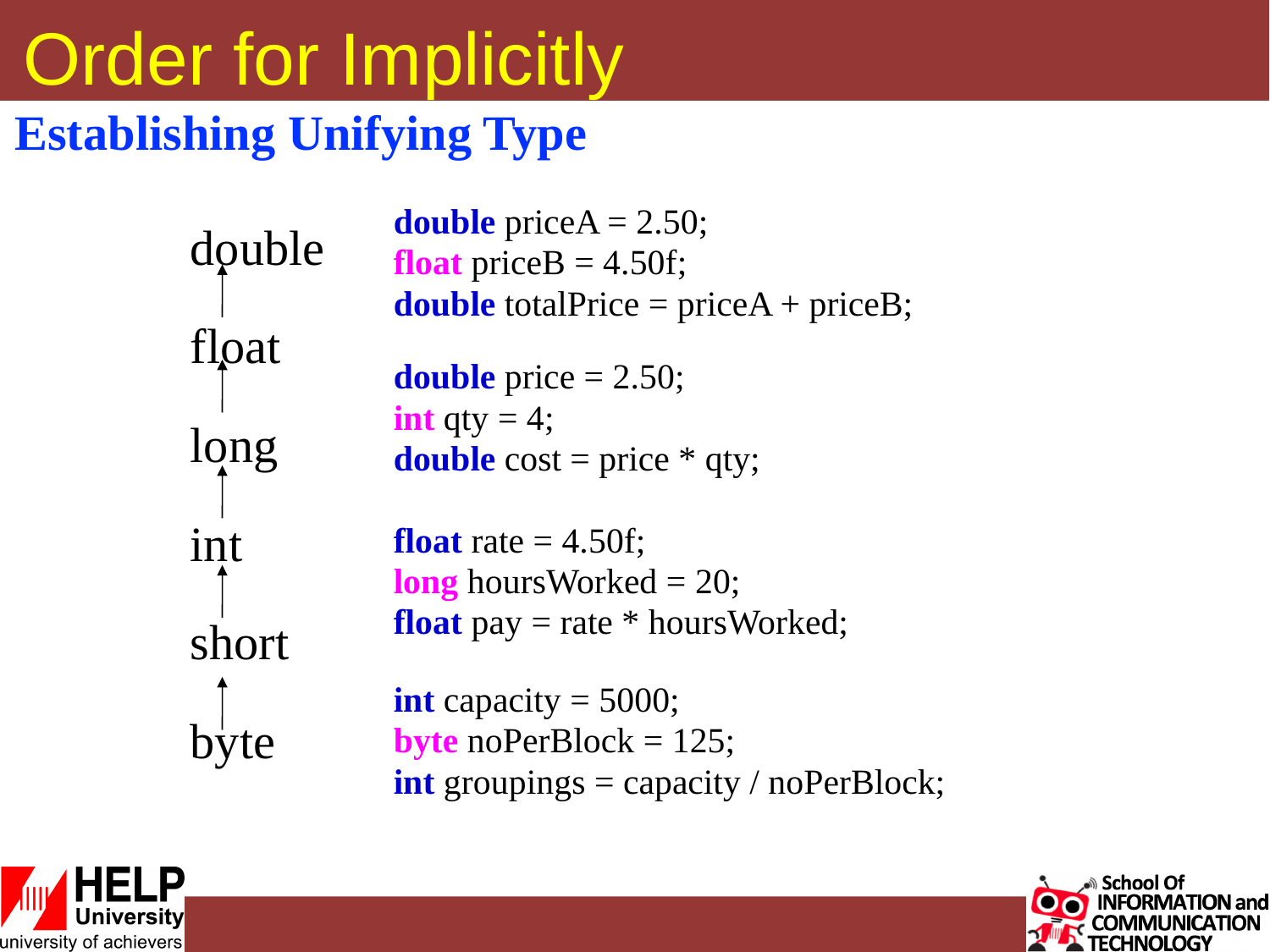

# Order for Implicitly
Establishing Unifying Type
double
float
long
int
short
byte
double priceA = 2.50;
float priceB = 4.50f;
double totalPrice = priceA + priceB;

double price = 2.50;
int qty = 4;
double cost = price * qty;

float rate = 4.50f;
long hoursWorked = 20;
float pay = rate * hoursWorked;

int capacity = 5000;
byte noPerBlock = 125;
int groupings = capacity / noPerBlock;